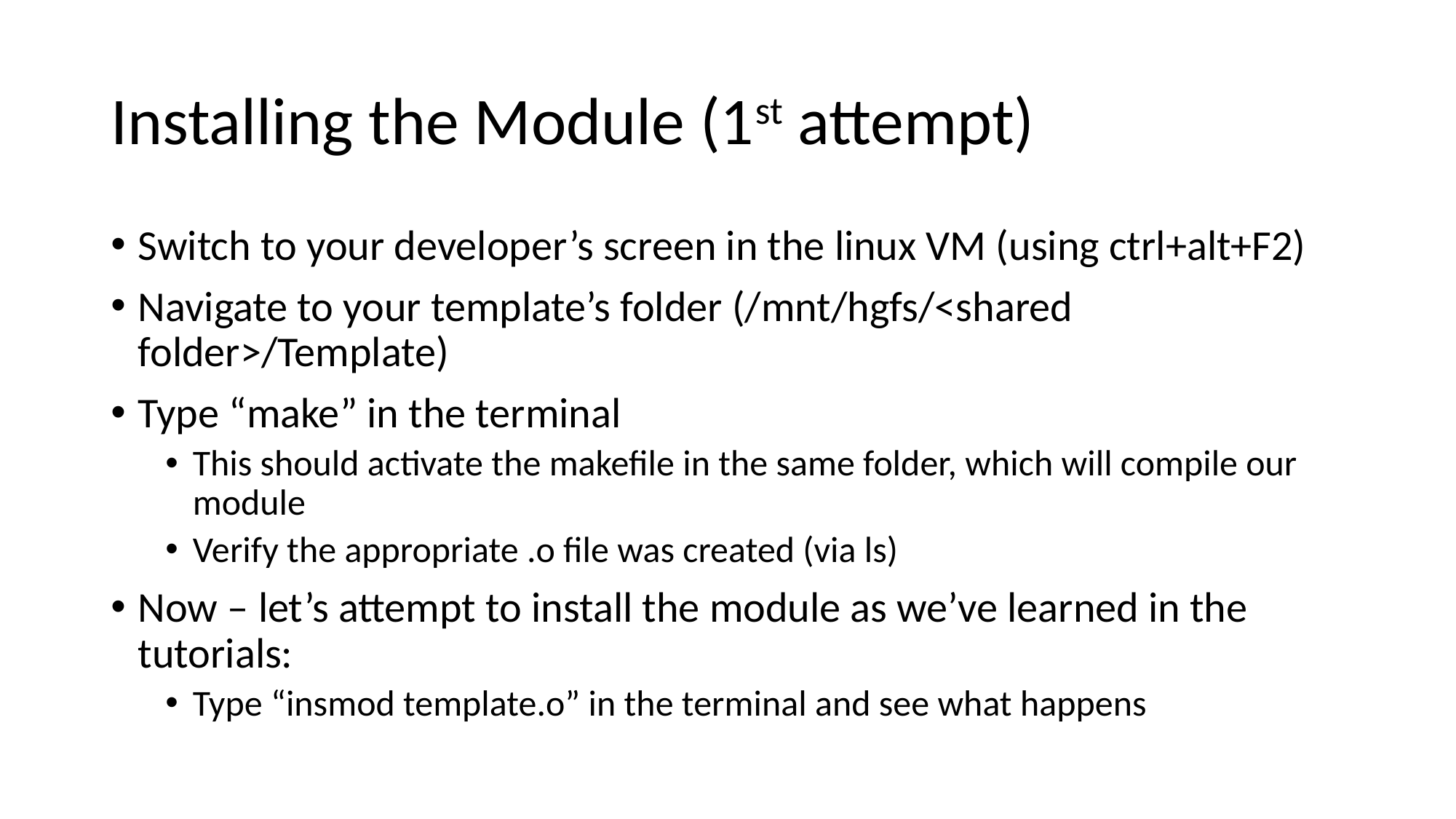

# Installing the Module (1st attempt)
Switch to your developer’s screen in the linux VM (using ctrl+alt+F2)
Navigate to your template’s folder (/mnt/hgfs/<shared folder>/Template)
Type “make” in the terminal
This should activate the makefile in the same folder, which will compile our module
Verify the appropriate .o file was created (via ls)
Now – let’s attempt to install the module as we’ve learned in the tutorials:
Type “insmod template.o” in the terminal and see what happens